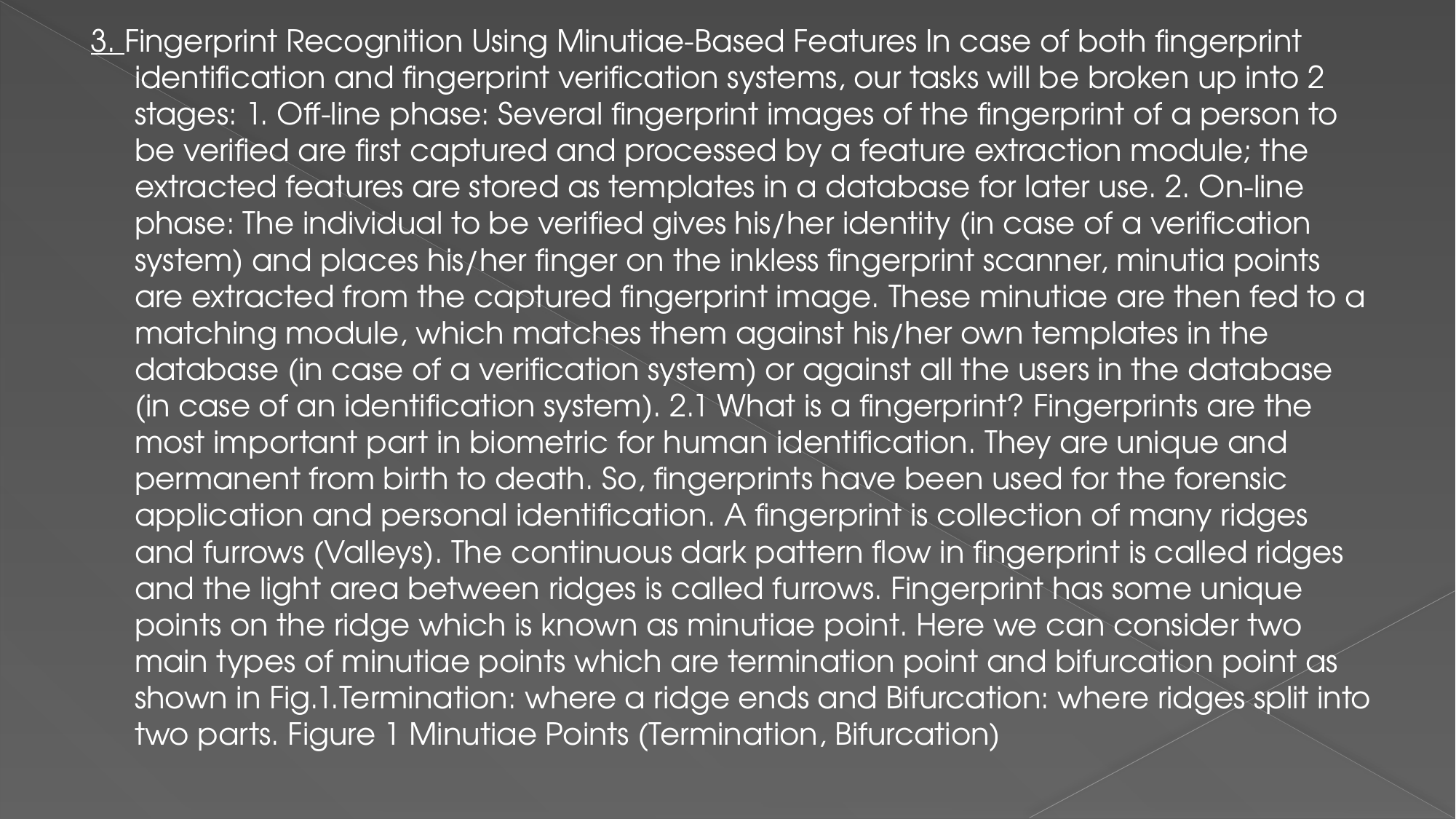

3. Fingerprint Recognition Using Minutiae-Based Features In case of both fingerprint identification and fingerprint verification systems, our tasks will be broken up into 2 stages: 1. Off-line phase: Several fingerprint images of the fingerprint of a person to be verified are first captured and processed by a feature extraction module; the extracted features are stored as templates in a database for later use. 2. On-line phase: The individual to be verified gives his/her identity (in case of a verification system) and places his/her finger on the inkless fingerprint scanner, minutia points are extracted from the captured fingerprint image. These minutiae are then fed to a matching module, which matches them against his/her own templates in the database (in case of a verification system) or against all the users in the database (in case of an identification system). 2.1 What is a fingerprint? Fingerprints are the most important part in biometric for human identification. They are unique and permanent from birth to death. So, fingerprints have been used for the forensic application and personal identification. A fingerprint is collection of many ridges and furrows (Valleys). The continuous dark pattern flow in fingerprint is called ridges and the light area between ridges is called furrows. Fingerprint has some unique points on the ridge which is known as minutiae point. Here we can consider two main types of minutiae points which are termination point and bifurcation point as shown in Fig.1.Termination: where a ridge ends and Bifurcation: where ridges split into two parts. Figure 1 Minutiae Points (Termination, Bifurcation)